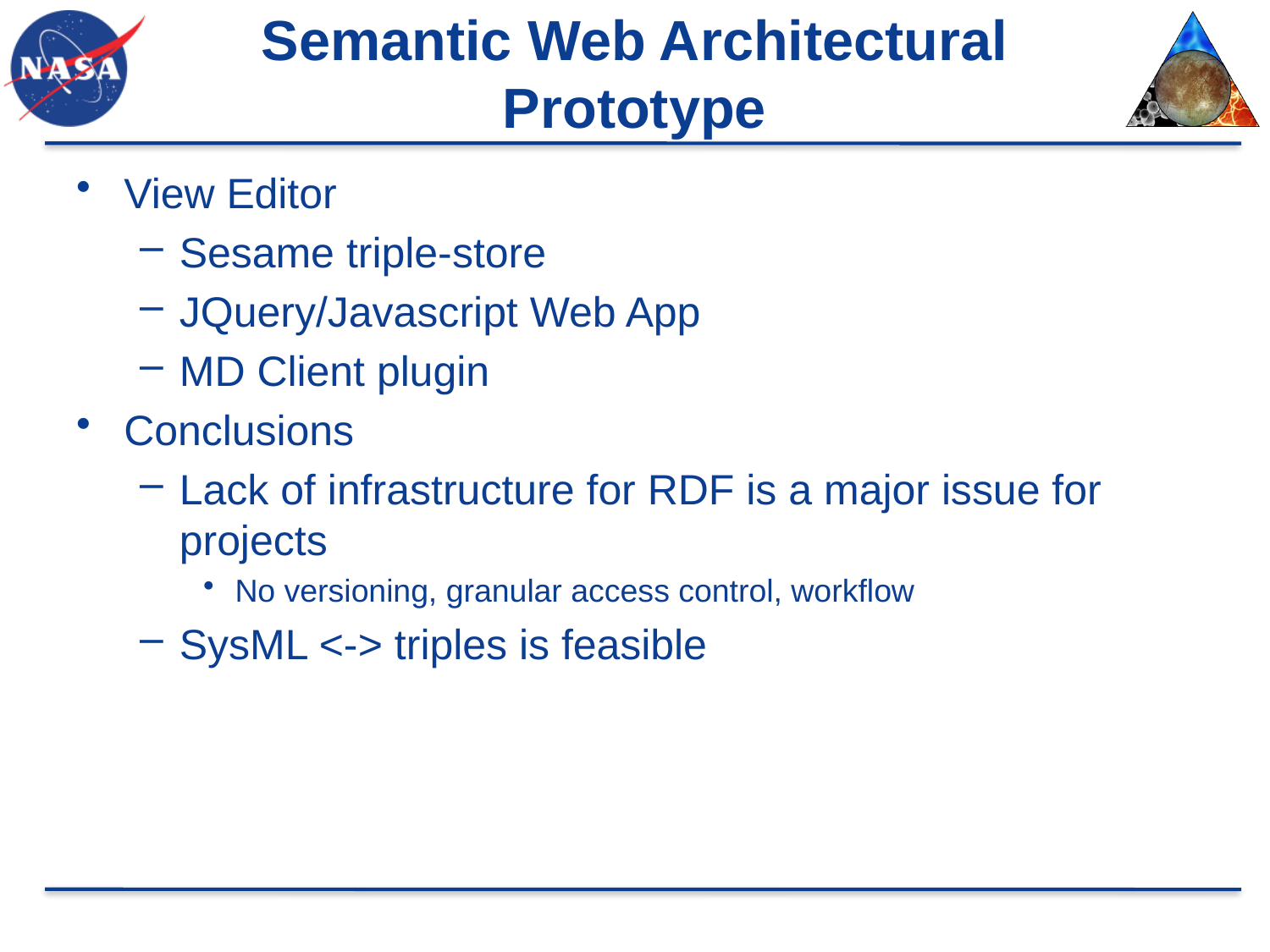

# Semantic Web Architectural Prototype
View Editor
Sesame triple-store
JQuery/Javascript Web App
MD Client plugin
Conclusions
Lack of infrastructure for RDF is a major issue for projects
No versioning, granular access control, workflow
SysML <-> triples is feasible